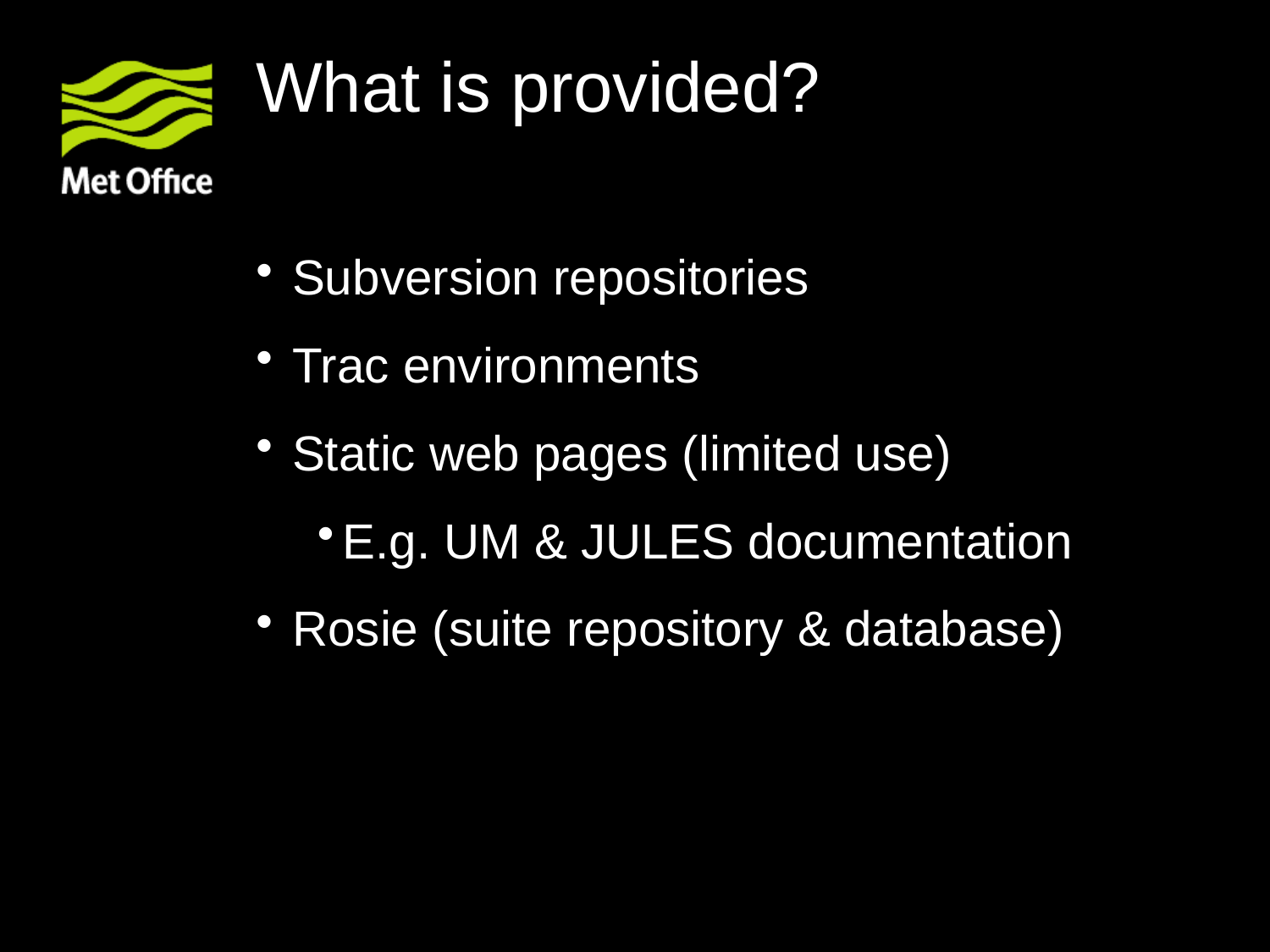

# What is provided?
Subversion repositories
Trac environments
Static web pages (limited use)
E.g. UM & JULES documentation
Rosie (suite repository & database)